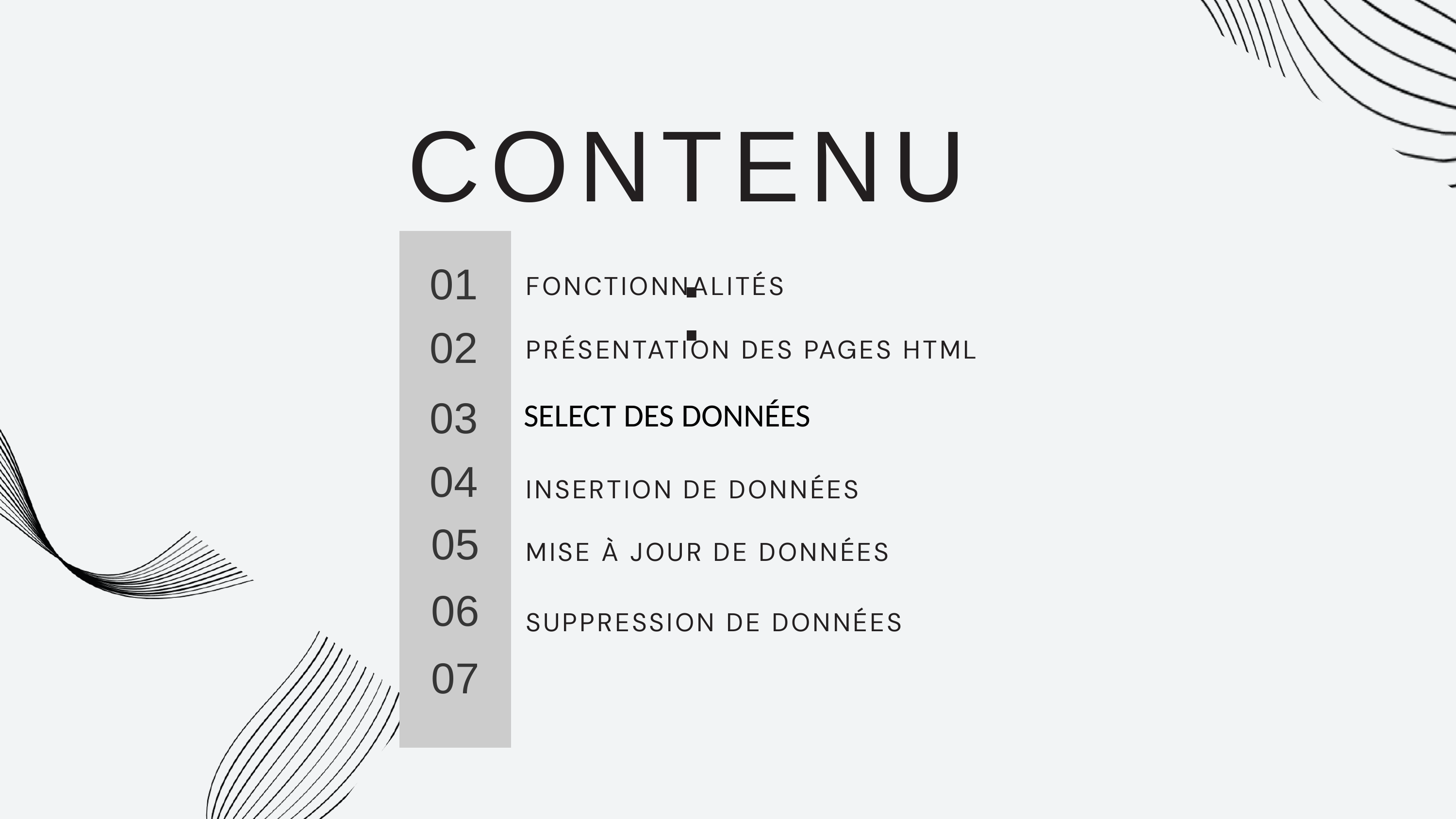

CONTENU:

01
FONCTIONNALITÉS

02
PRÉSENTATION DES PAGES HTML

03
# Select des données

04
INSERTION DE DONNÉES

05
MISE À JOUR DE DONNÉES

06
SUPPRESSION DE DONNÉES

07